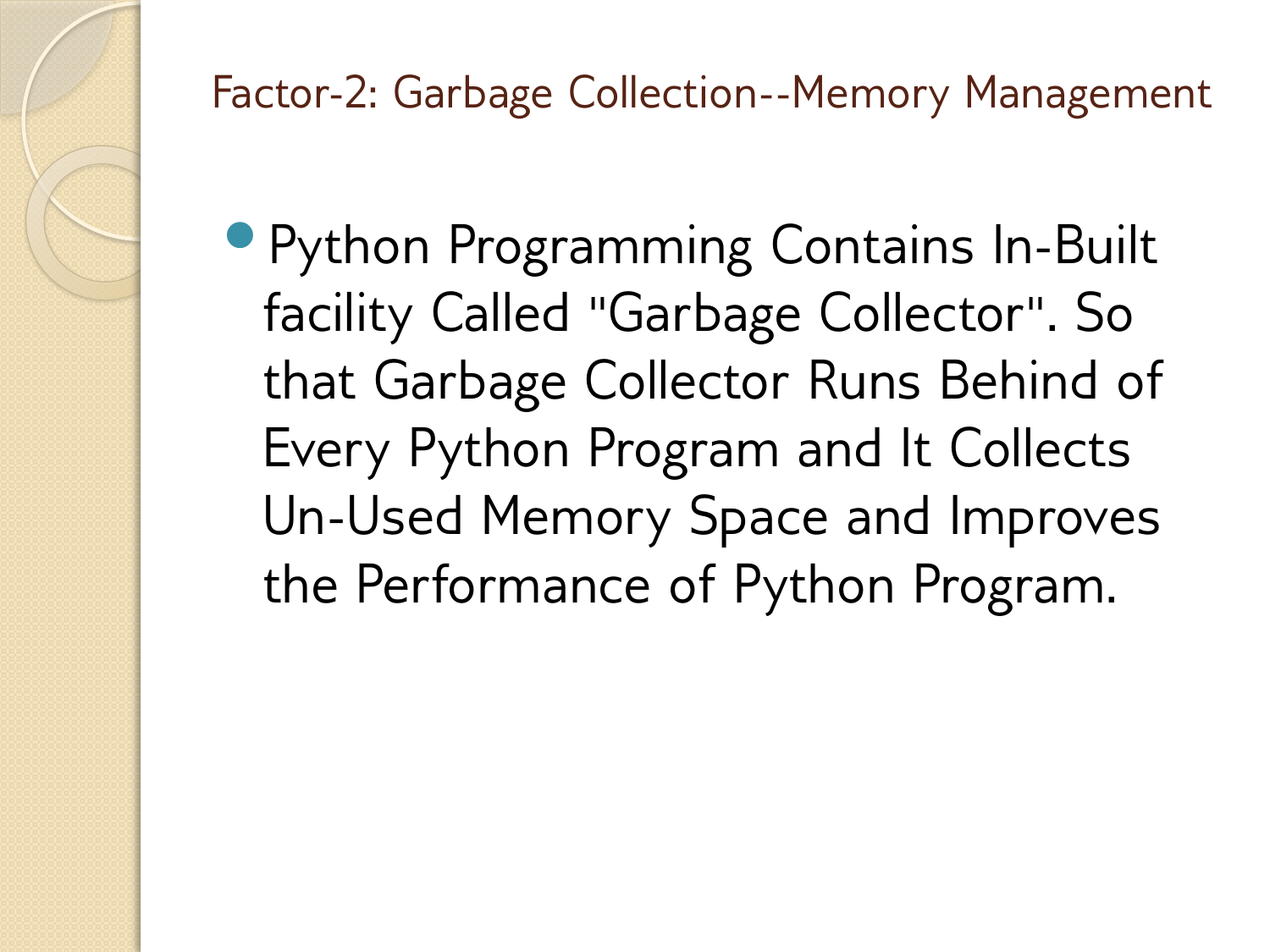

# Factor-2: Garbage Collection--Memory Management
Python Programming Contains In-Built facility Called "Garbage Collector". So that Garbage Collector Runs Behind of Every Python Program and It Collects Un-Used Memory Space and Improves the Performance of Python Program.